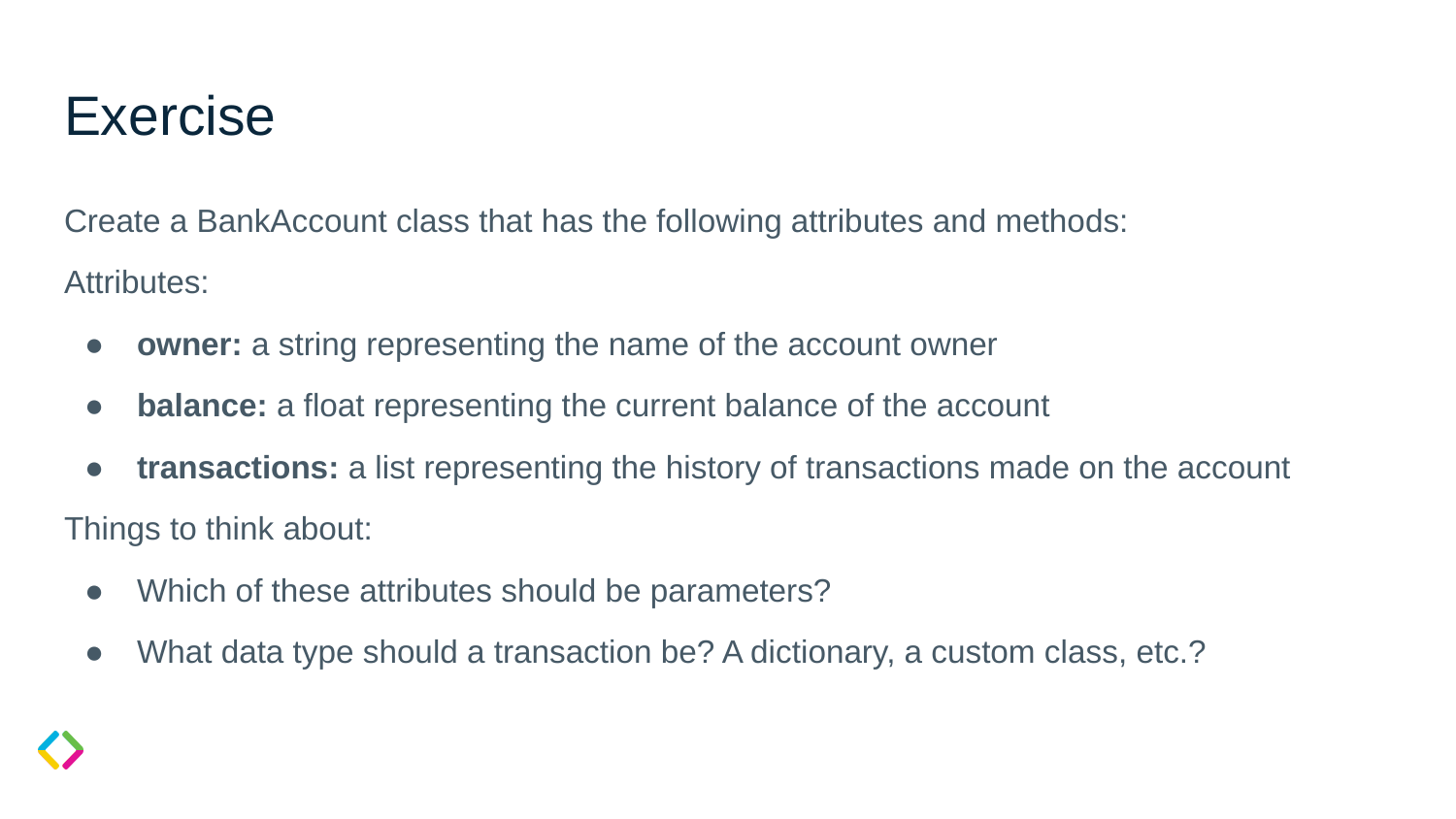

# Exercise
Create a BankAccount class that has the following attributes and methods:
Attributes:
owner: a string representing the name of the account owner
balance: a float representing the current balance of the account
transactions: a list representing the history of transactions made on the account
Things to think about:
Which of these attributes should be parameters?
What data type should a transaction be? A dictionary, a custom class, etc.?